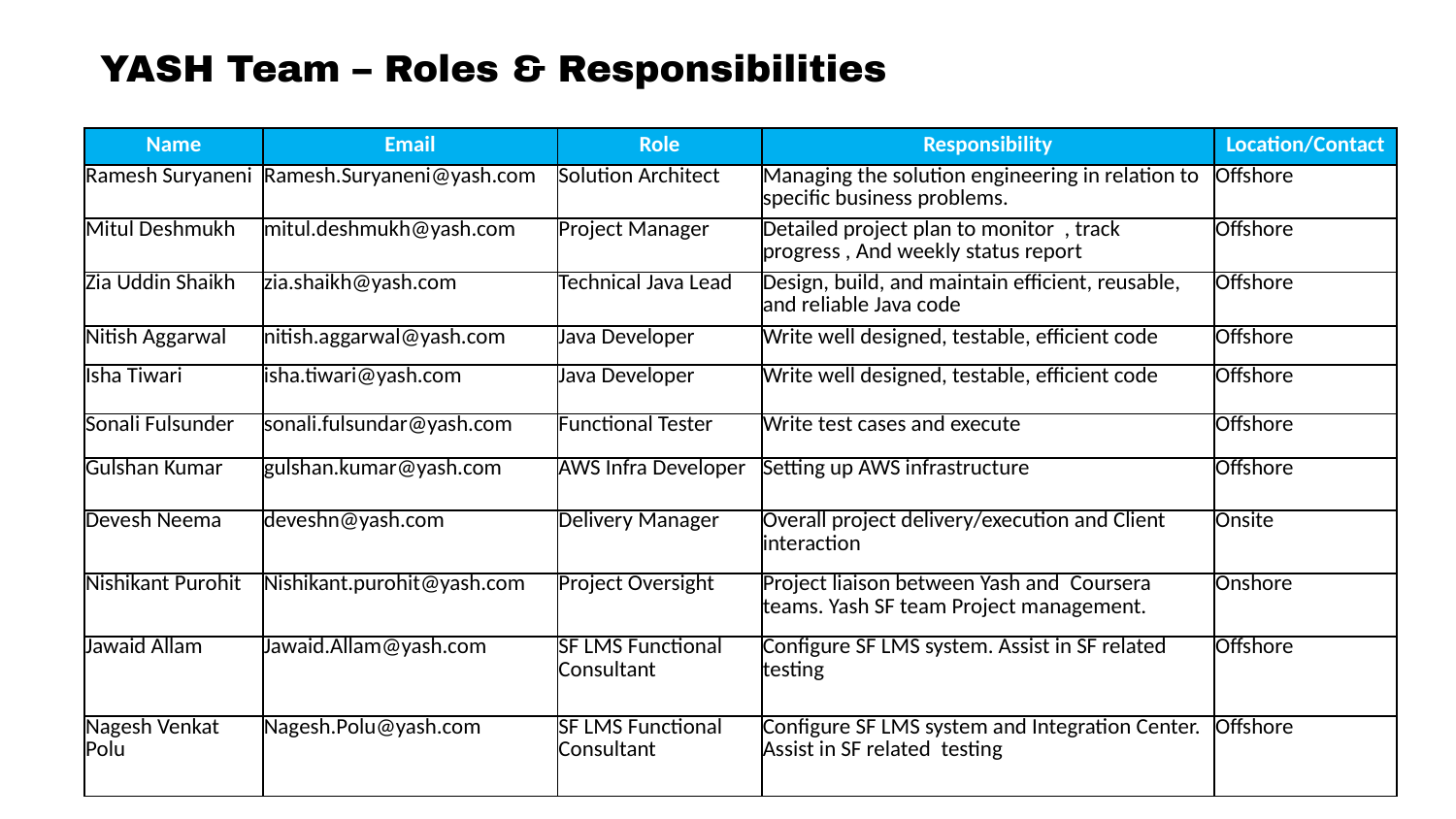

# YASH Team – Roles & Responsibilities
| Name | Email | Role | Responsibility | Location/Contact |
| --- | --- | --- | --- | --- |
| Ramesh Suryaneni | Ramesh.Suryaneni@yash.com | Solution Architect | Managing the solution engineering in relation to specific business problems. | Offshore |
| Mitul Deshmukh | mitul.deshmukh@yash.com | Project Manager | Detailed project plan to monitor , track progress , And weekly status report | Offshore |
| Zia Uddin Shaikh | zia.shaikh@yash.com | Technical Java Lead | Design, build, and maintain efficient, reusable, and reliable Java code | Offshore |
| Nitish Aggarwal | nitish.aggarwal@yash.com | Java Developer | Write well designed, testable, efficient code | Offshore |
| Isha Tiwari | isha.tiwari@yash.com | Java Developer | Write well designed, testable, efficient code | Offshore |
| Sonali Fulsunder | sonali.fulsundar@yash.com | Functional Tester | Write test cases and execute | Offshore |
| Gulshan Kumar | gulshan.kumar@yash.com | AWS Infra Developer | Setting up AWS infrastructure | Offshore |
| Devesh Neema | deveshn@yash.com | Delivery Manager | Overall project delivery/execution and Client interaction | Onsite |
| Nishikant Purohit | Nishikant.purohit@yash.com | Project Oversight | Project liaison between Yash and  Coursera teams. Yash SF team Project management. | Onshore |
| Jawaid Allam | Jawaid.Allam@yash.com | SF LMS Functional Consultant | Configure SF LMS system. Assist in SF related testing | Offshore |
| Nagesh Venkat Polu | Nagesh.Polu@yash.com | SF LMS Functional Consultant | Configure SF LMS system and Integration Center. Assist in SF related  testing | Offshore |